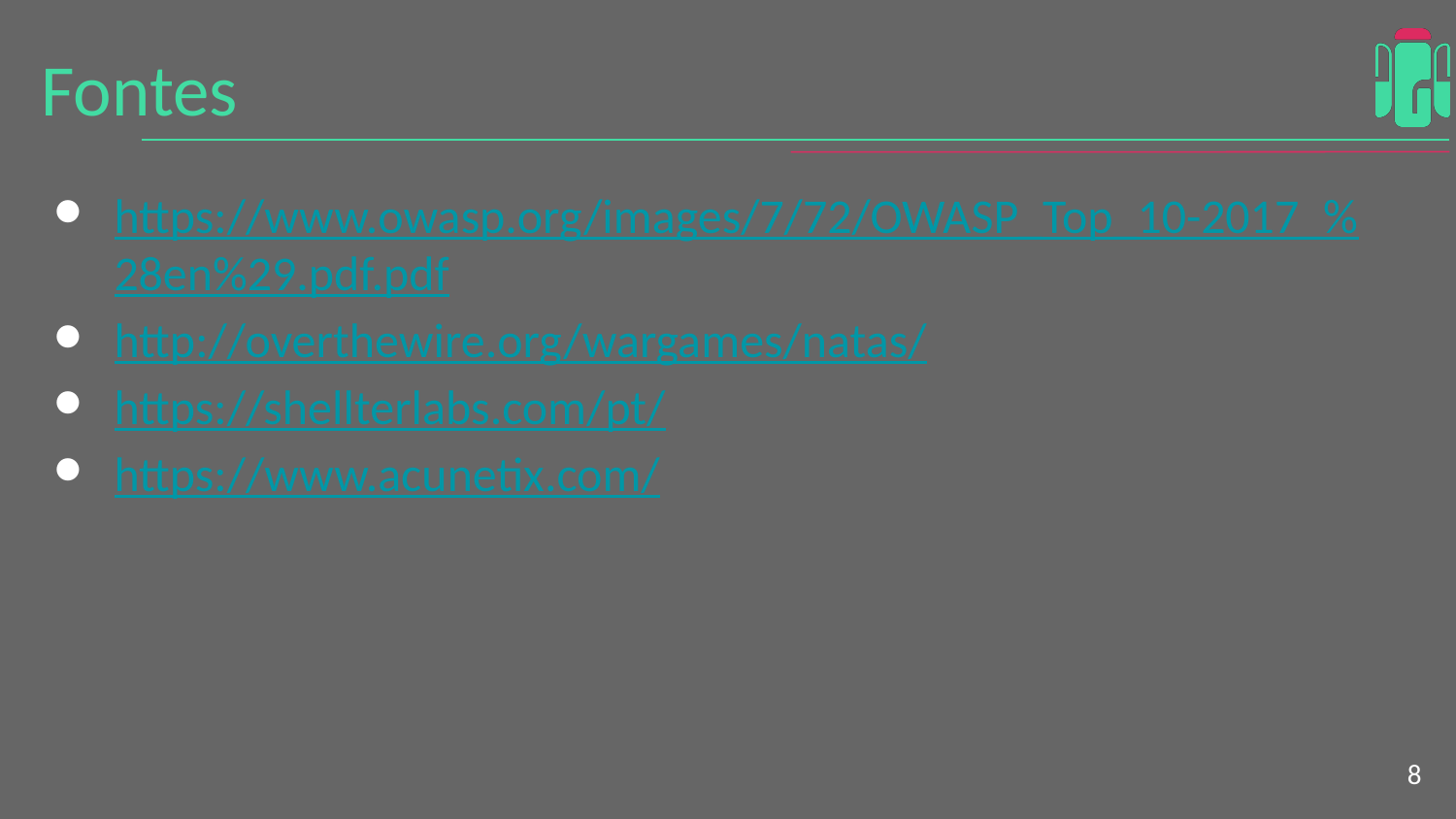

# Fontes
https://www.owasp.org/images/7/72/OWASP_Top_10-2017_%28en%29.pdf.pdf
http://overthewire.org/wargames/natas/
https://shellterlabs.com/pt/
https://www.acunetix.com/

8